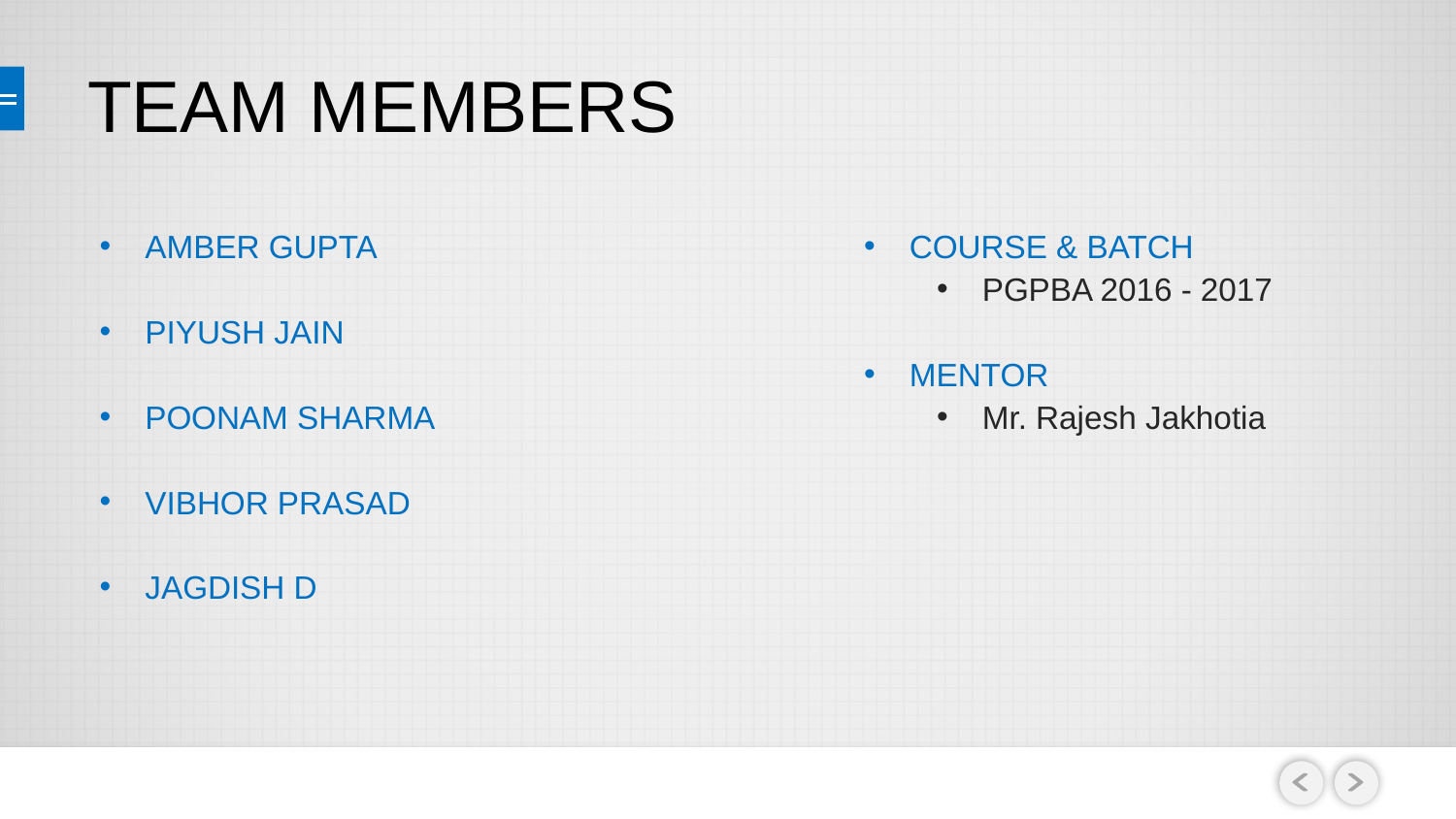

# TEAM MEMBERS
AMBER GUPTA

PIYUSH JAIN

POONAM SHARMA

VIBHOR PRASAD

JAGDISH D
COURSE & BATCH
PGPBA 2016 - 2017

MENTOR
Mr. Rajesh Jakhotia